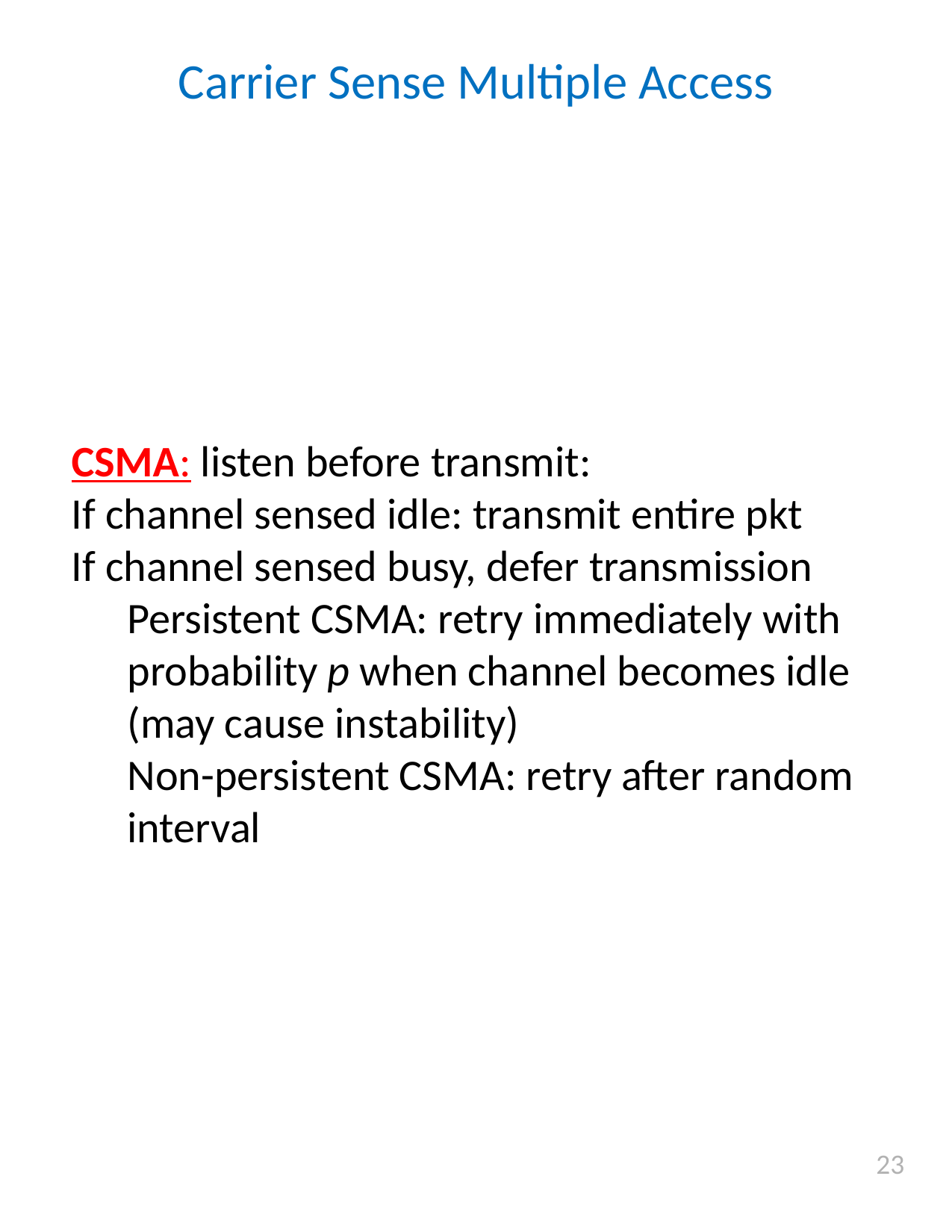

23
# Carrier Sense Multiple Access
CSMA: listen before transmit:
If channel sensed idle: transmit entire pkt
If channel sensed busy, defer transmission
Persistent CSMA: retry immediately with probability p when channel becomes idle (may cause instability)
Non-persistent CSMA: retry after random interval